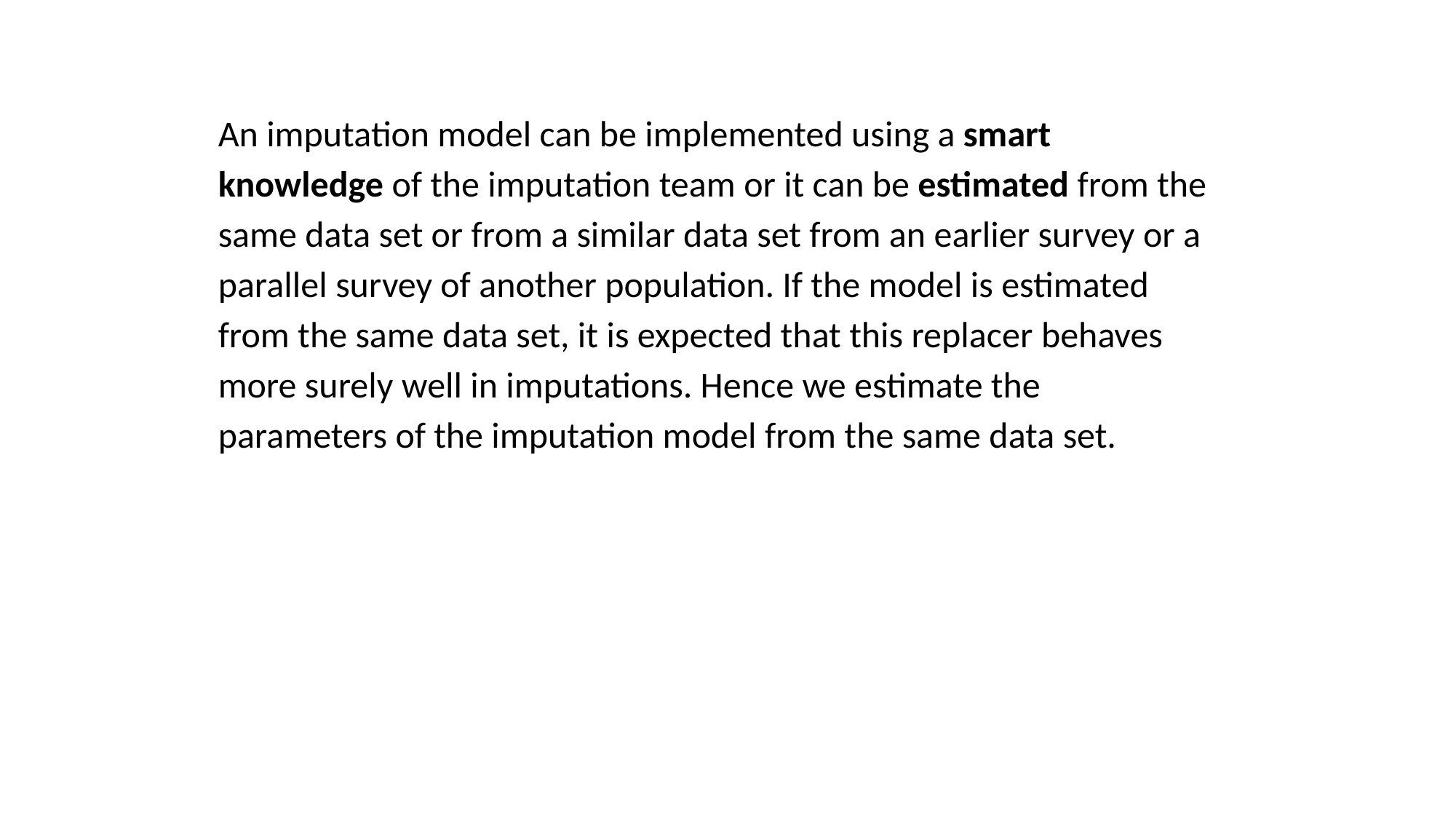

An imputation model can be implemented using a smart knowledge of the imputation team or it can be estimated from the same data set or from a similar data set from an earlier survey or a parallel survey of another population. If the model is estimated from the same data set, it is expected that this replacer behaves more surely well in imputations. Hence we estimate the parameters of the imputation model from the same data set.